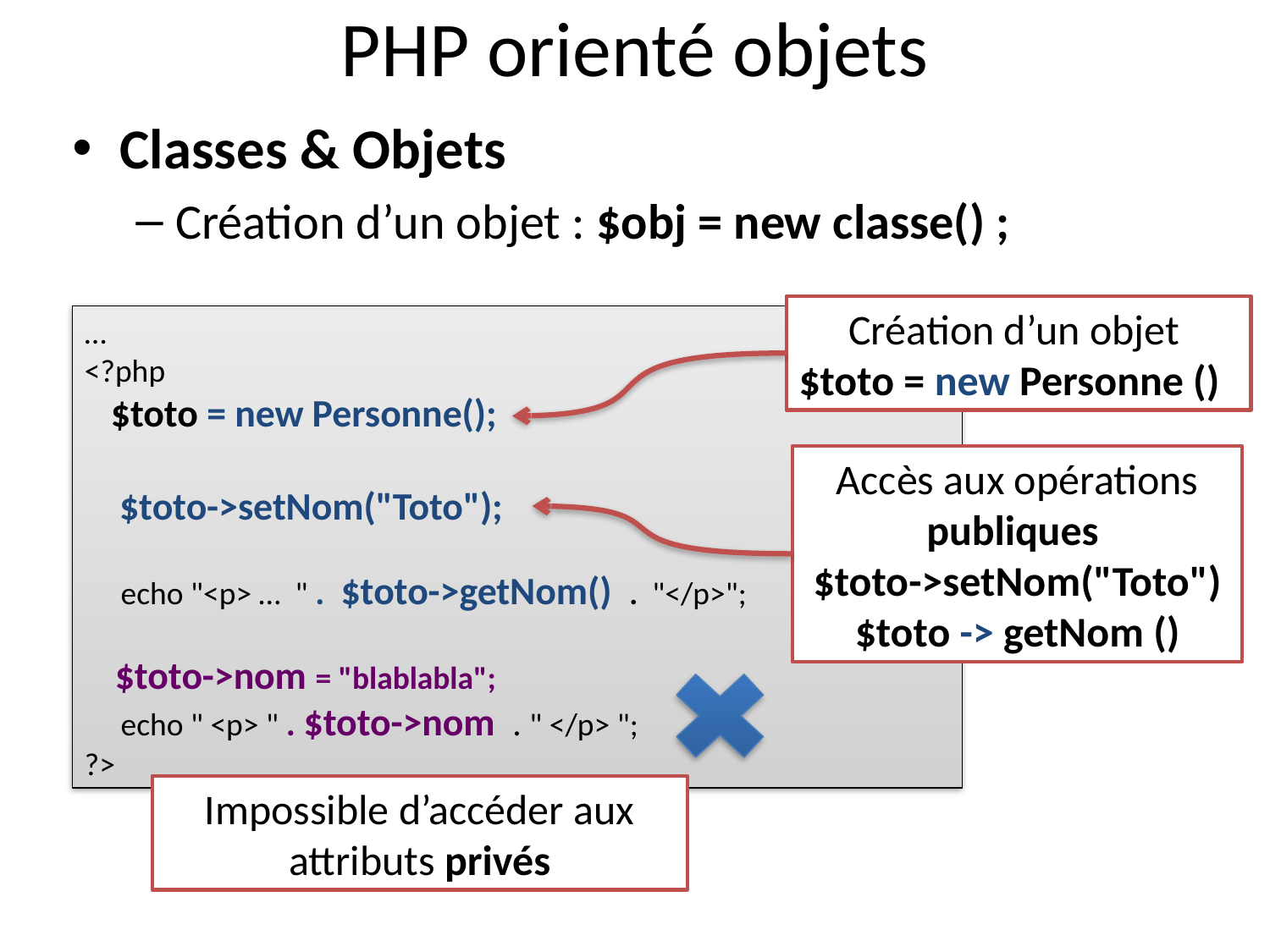

# PHP orienté objets
Classes & Objets
Création d’un objet : $obj = new classe() ;
Création d’un objet
$toto = new Personne ()
…
<?php
   $toto = new Personne();

    $toto->setNom("Toto");

     echo "<p> …  " .  $toto->getNom()  .  "</p>";

    $toto->nom = "blablabla";
     echo " <p> " . $toto->nom  . " </p> ";
?>
Accès aux opérations publiques
$toto->setNom("Toto")
$toto -> getNom ()

Impossible d’accéder aux attributs privés